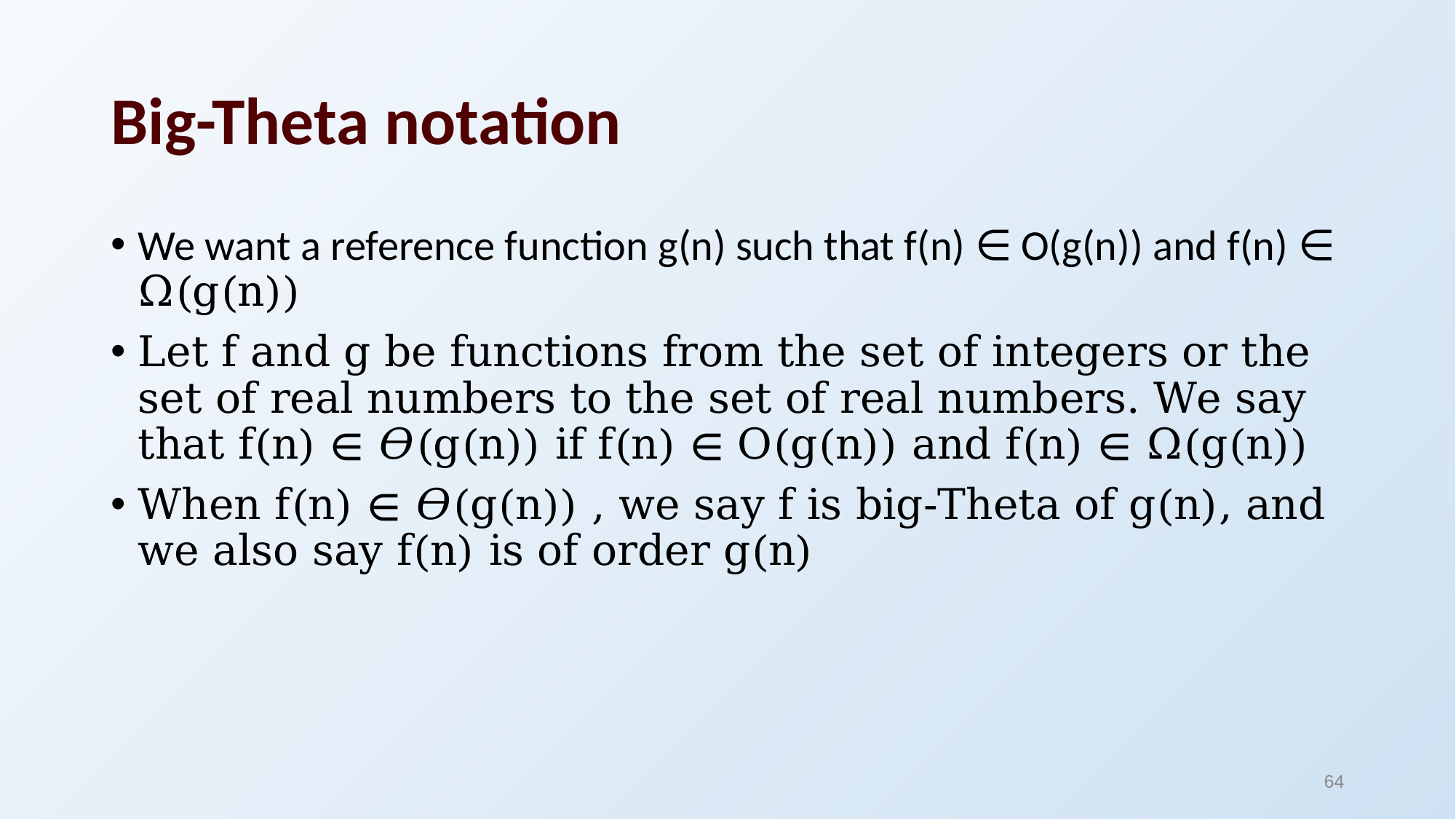

# Big-Theta notation
We want a reference function g(n) such that f(n) ∈ O(g(n)) and f(n) ∈ Ω(g(n))
Let f and g be functions from the set of integers or the set of real numbers to the set of real numbers. We say that f(n) ∈ 𝛳(g(n)) if f(n) ∈ O(g(n)) and f(n) ∈ Ω(g(n))
When f(n) ∈ 𝛳(g(n)) , we say f is big-Theta of g(n), and we also say f(n) is of order g(n)
64